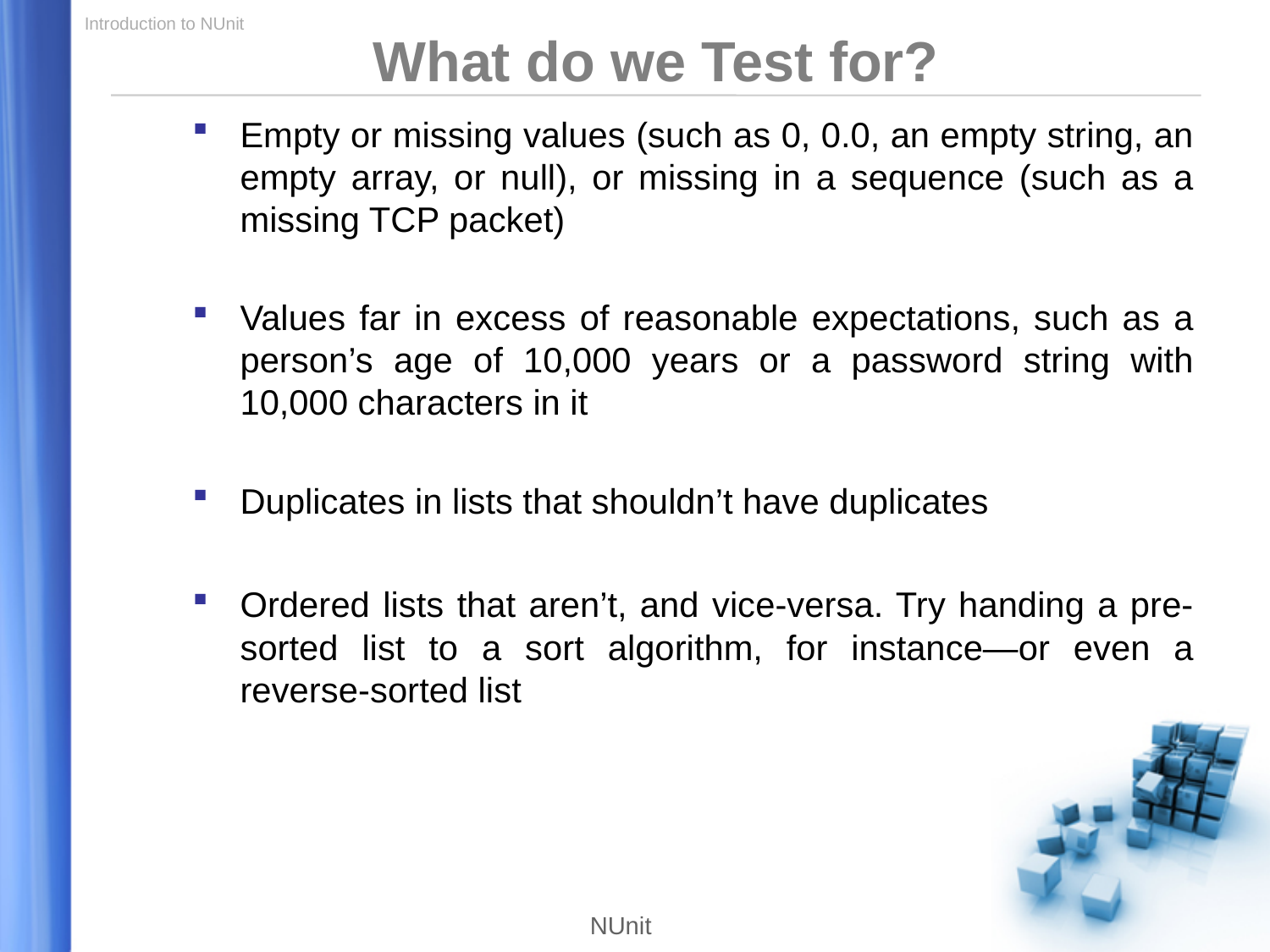

What do we Test for?
Empty or missing values (such as 0, 0.0, an empty string, an empty array, or null), or missing in a sequence (such as a missing TCP packet)

Values far in excess of reasonable expectations, such as a person’s age of 10,000 years or a password string with 10,000 characters in it

Duplicates in lists that shouldn’t have duplicates

Ordered lists that aren’t, and vice-versa. Try handing a pre-sorted list to a sort algorithm, for instance—or even a reverse-sorted list